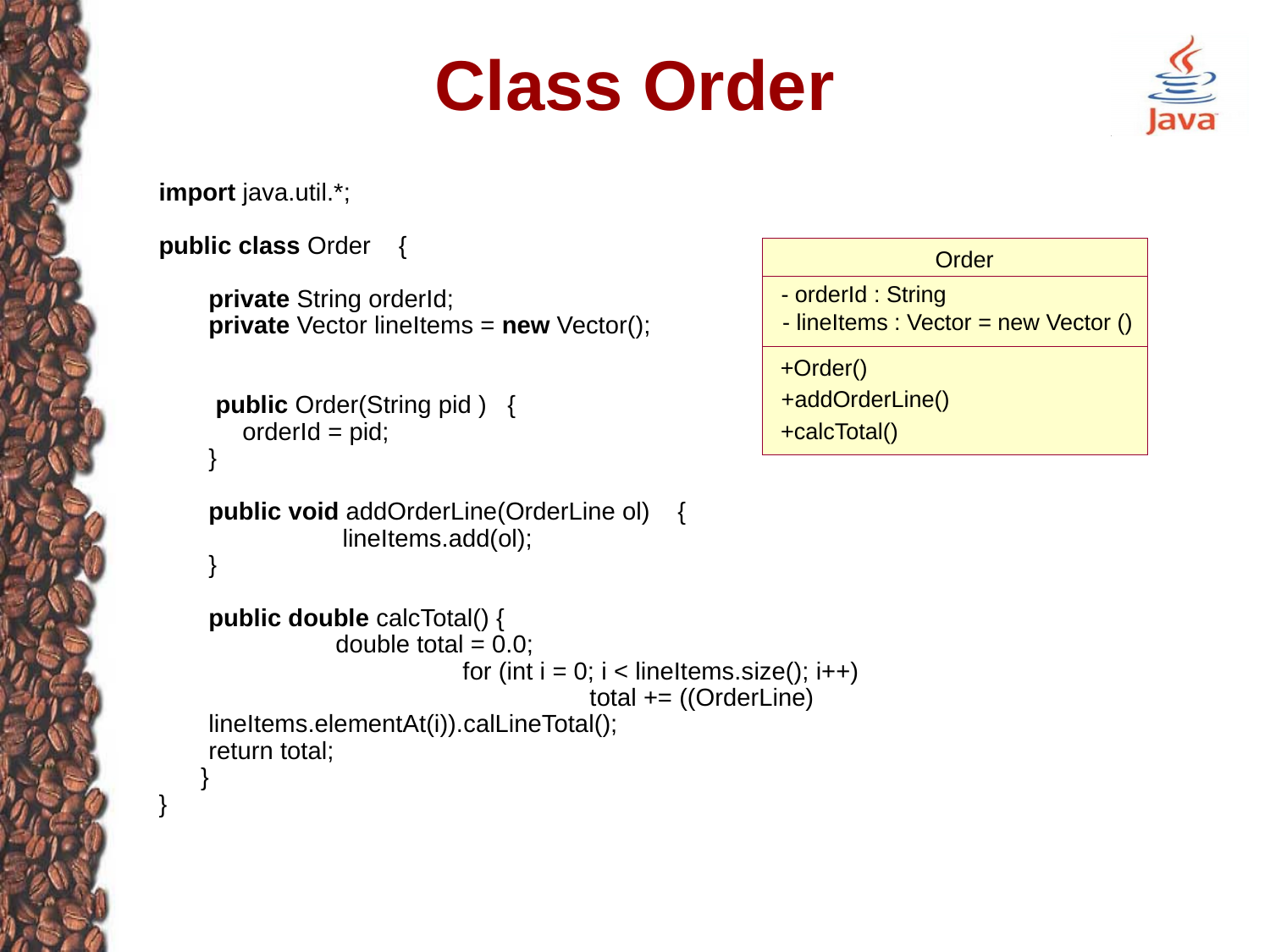

# Class Order
import java.util.*;

public class Order    {

	private String orderId;
	private Vector lineItems = new Vector();

	 public Order(String pid )   {
            orderId = pid;
 	}

 	public void addOrderLine(OrderLine ol)    {
       		 lineItems.add(ol);
 	}

 	public double calcTotal() {
    		double total = 0.0;
    			for (int i = 0; i < lineItems.size(); i++)
      				total += ((OrderLine) lineItems.elementAt(i)).calLineTotal();
   	return total;
      }
}

Order

- orderId : String
- lineItems : Vector = new Vector ()

+Order()
+addOrderLine()
+calcTotal()